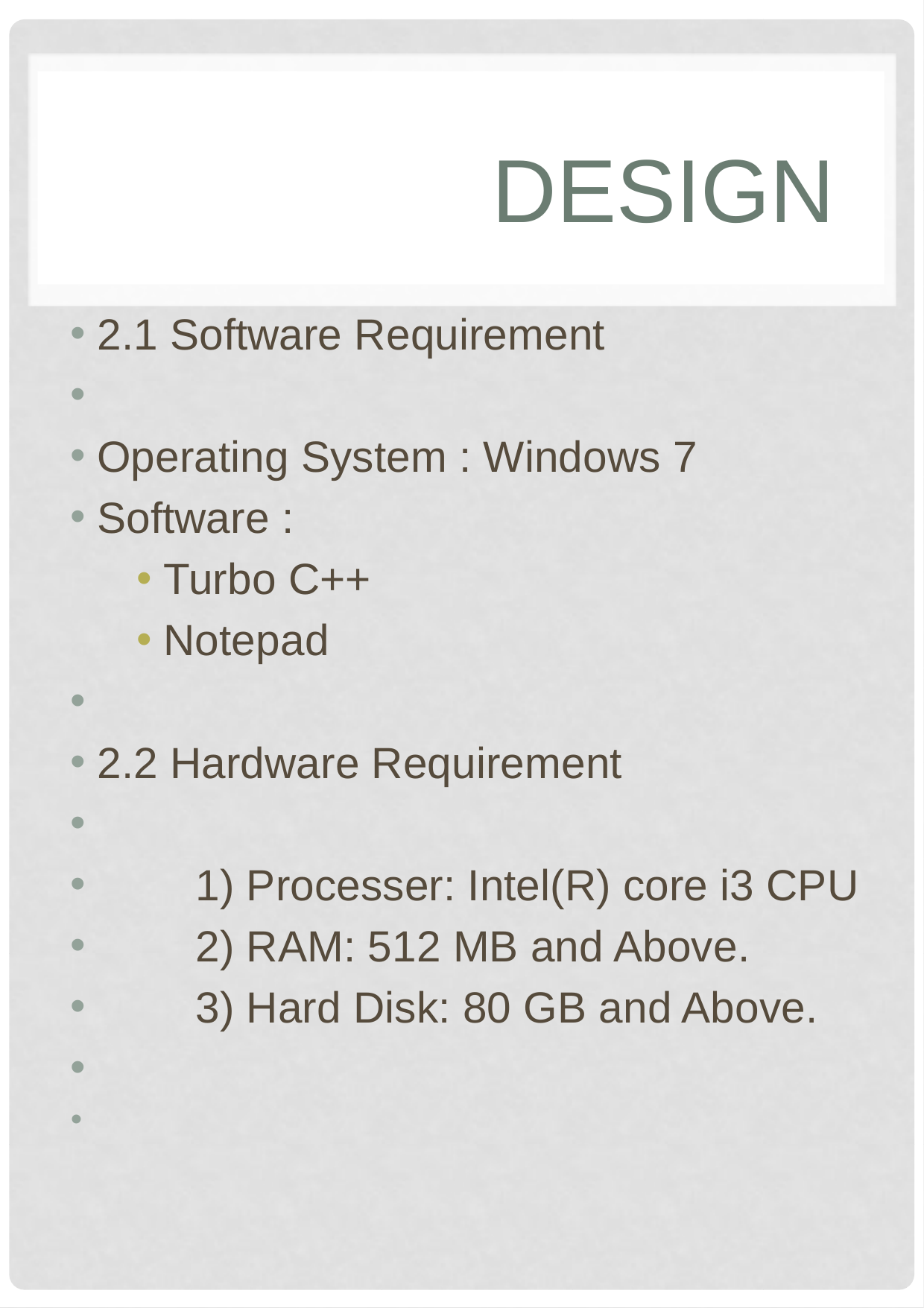

# DESIGN
2.1 Software Requirement

Operating System : Windows 7
Software :
Turbo C++
Notepad

2.2 Hardware Requirement

	1) Processer: Intel(R) core i3 CPU
	2) RAM: 512 MB and Above.
	3) Hard Disk: 80 GB and Above.